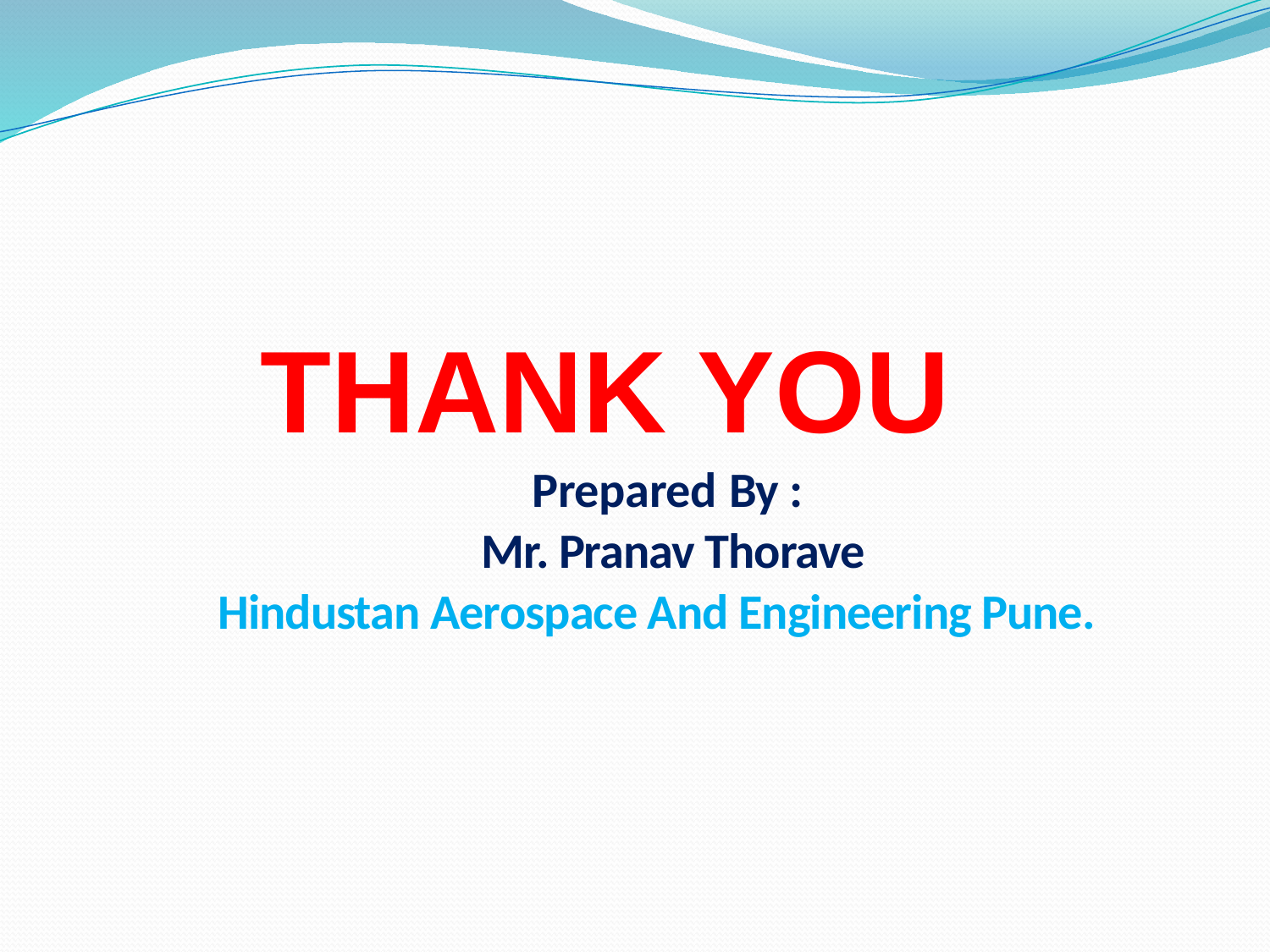

# THANK YOU
Prepared By :
 Mr. Pranav Thorave
Hindustan Aerospace And Engineering Pune.